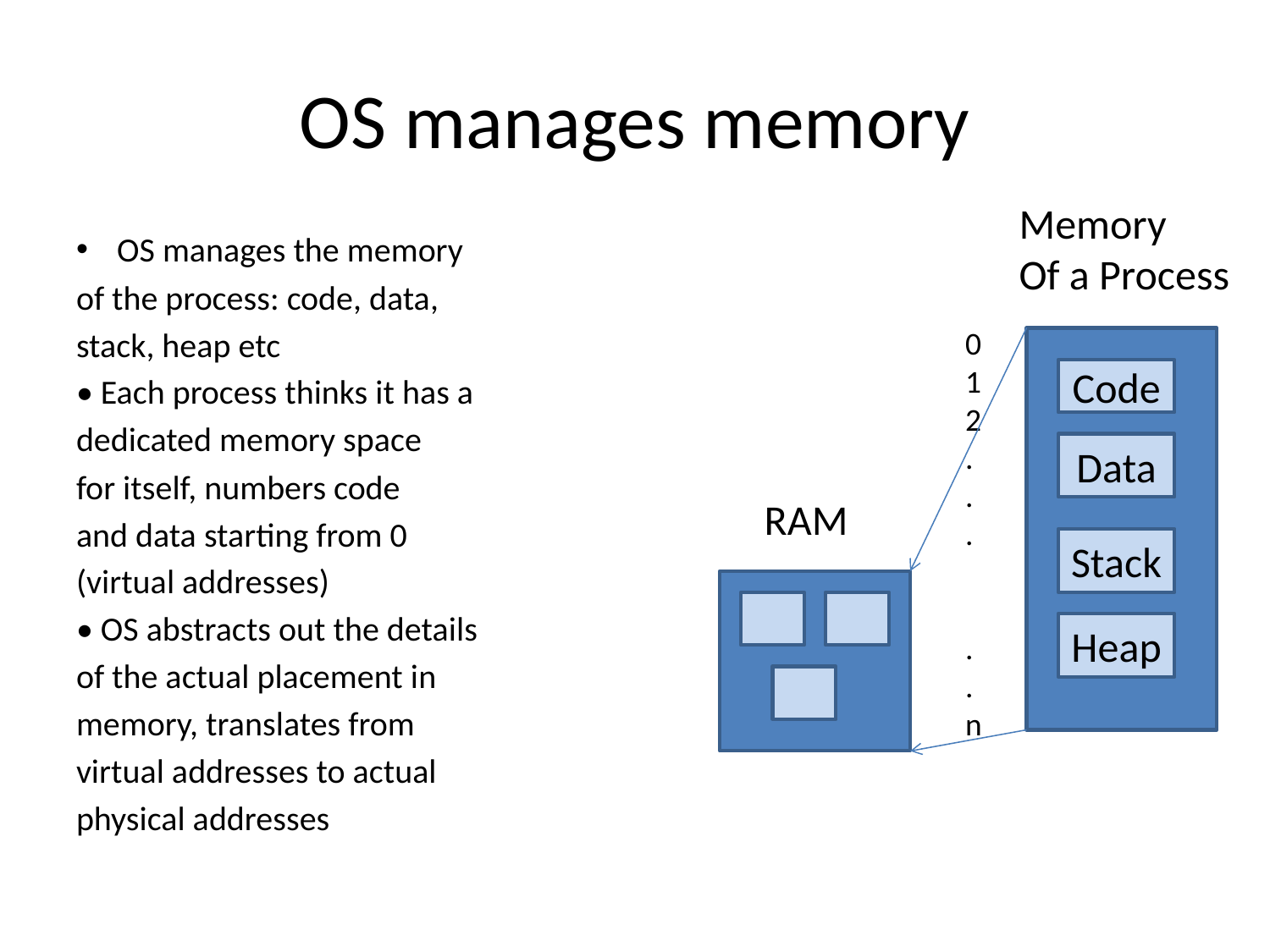

# OS manages memory
Memory
Of a Process
OS manages the memory
of the process: code, data,
stack, heap etc
• Each process thinks it has a
dedicated memory space
for itself, numbers code
and data starting from 0
(virtual addresses)
• OS abstracts out the details
of the actual placement in
memory, translates from
virtual addresses to actual
physical addresses
0
1
2
.
.
.

.
.
n

Code
Data
RAM
Stack

Heap